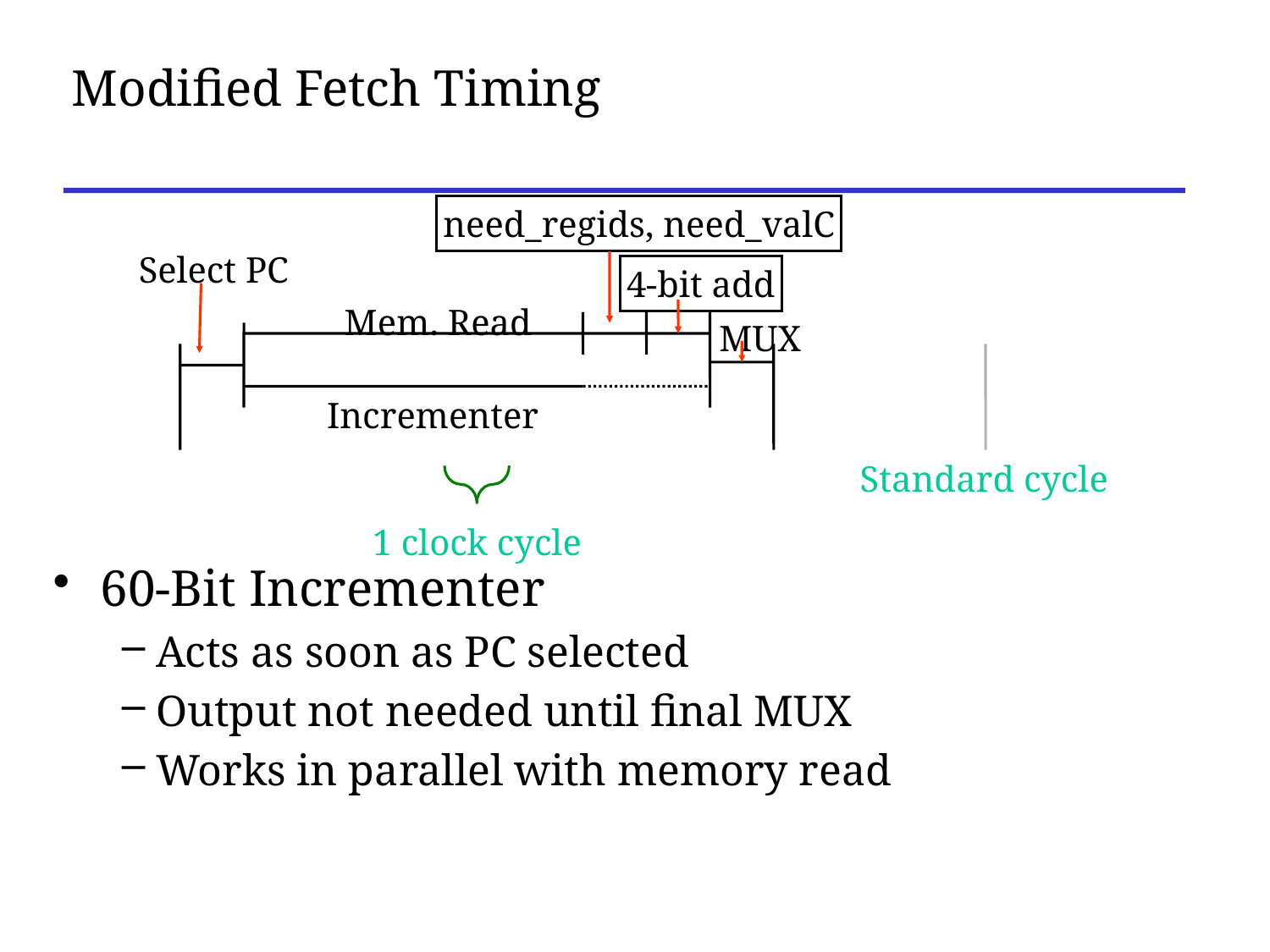

# Modified Fetch Timing
need_regids, need_valC
Select PC

4-bit add

Mem. Read

MUX

Incrementer
Standard cycle

1 clock cycle
60-Bit Incrementer
Acts as soon as PC selected
Output not needed until final MUX
Works in parallel with memory read